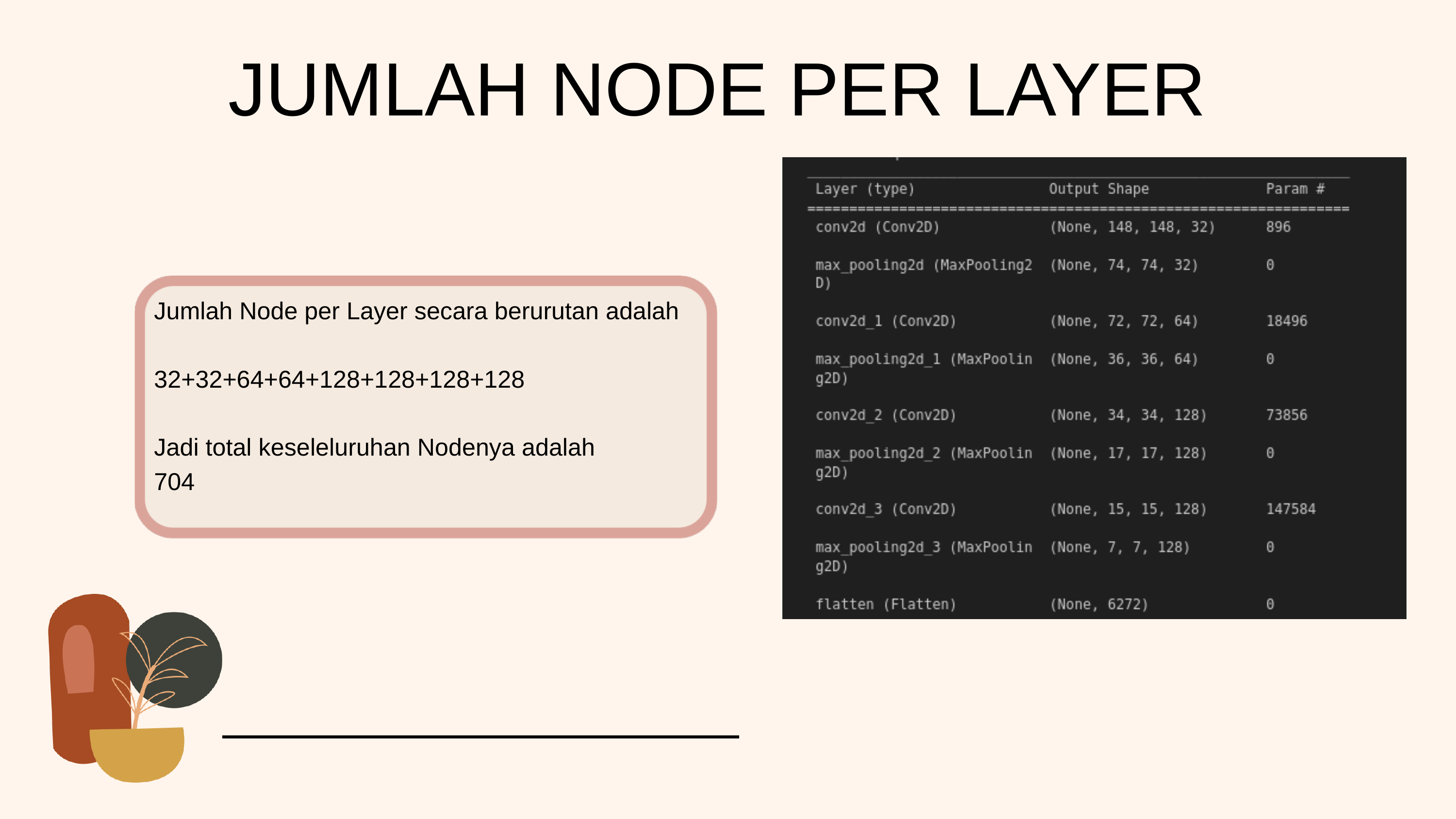

JUMLAH NODE PER LAYER

Jumlah Node per Layer secara berurutan adalah

32+32+64+64+128+128+128+128

Jadi total keseleluruhan Nodenya adalah
704